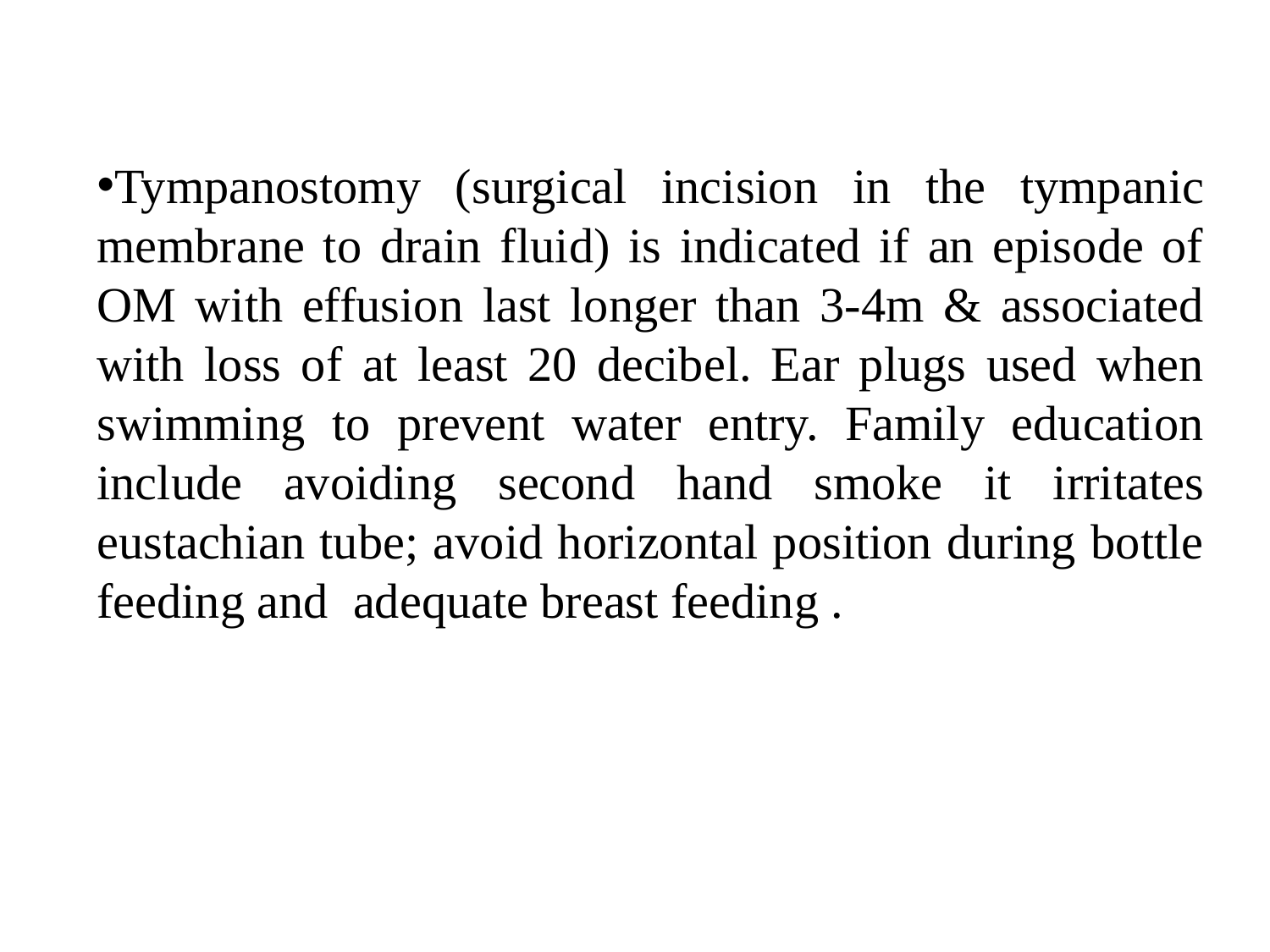

Tympanostomy (surgical incision in the tympanic membrane to drain fluid) is indicated if an episode of OM with effusion last longer than 3-4m & associated with loss of at least 20 decibel. Ear plugs used when swimming to prevent water entry. Family education include avoiding second hand smoke it irritates eustachian tube; avoid horizontal position during bottle feeding and  adequate breast feeding .